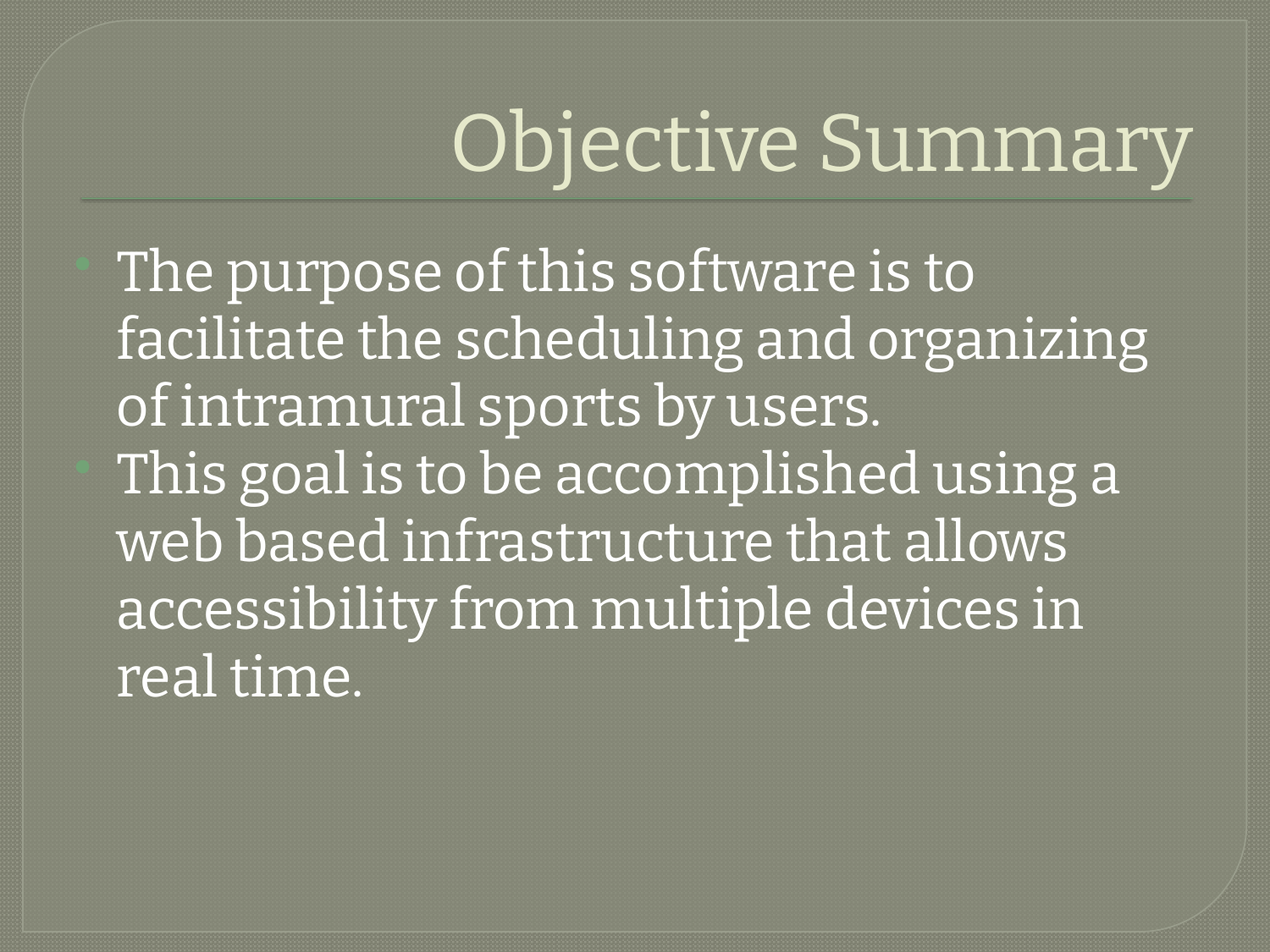

# Objective Summary
The purpose of this software is to facilitate the scheduling and organizing of intramural sports by users.
This goal is to be accomplished using a web based infrastructure that allows accessibility from multiple devices in real time.